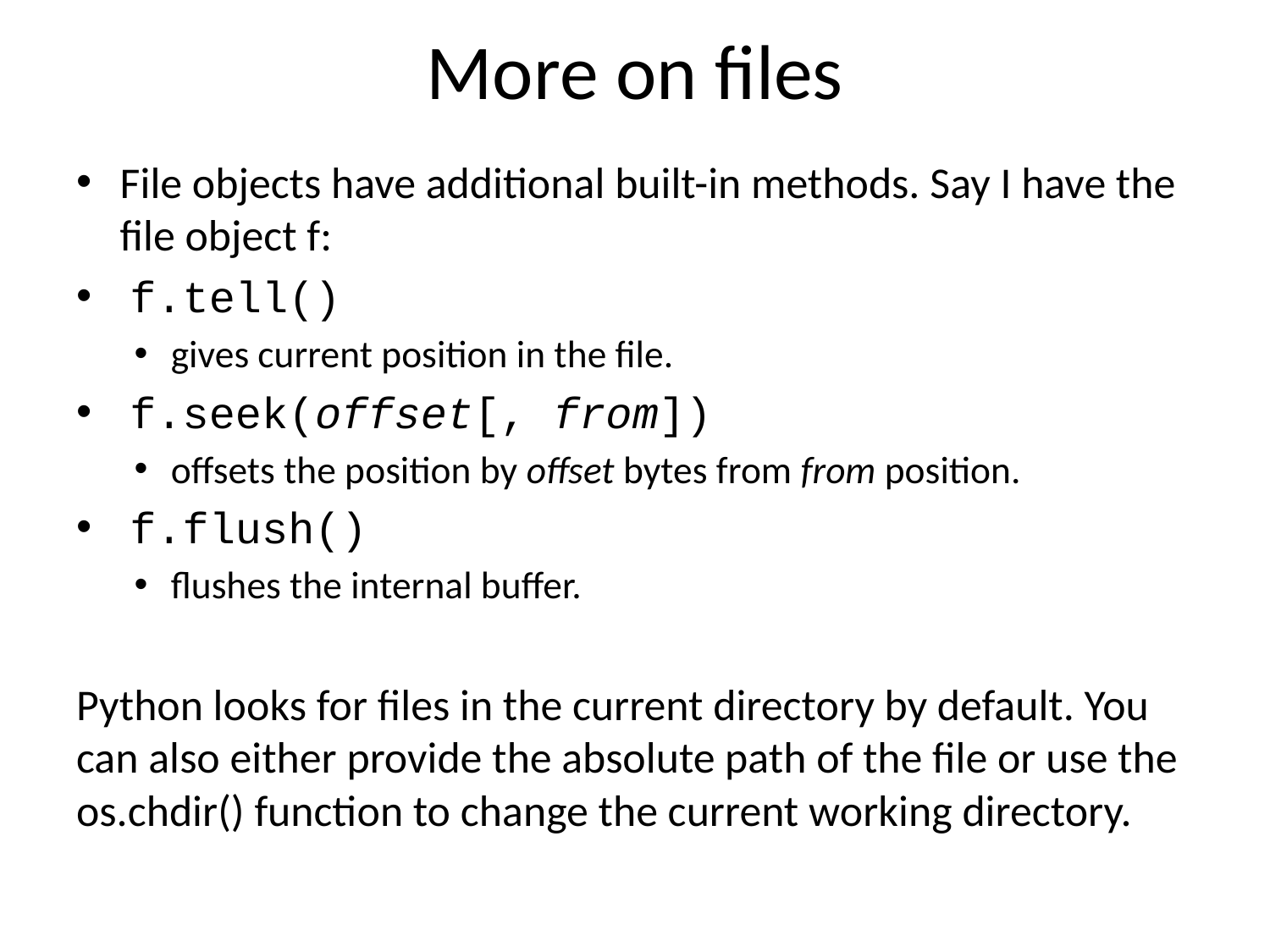

# More on files
File objects have additional built-in methods. Say I have the file object f:
 f.tell()
gives current position in the file.
 f.seek(offset[, from])
offsets the position by offset bytes from from position.
 f.flush()
flushes the internal buffer.

Python looks for files in the current directory by default. You can also either provide the absolute path of the file or use the os.chdir() function to change the current working directory.